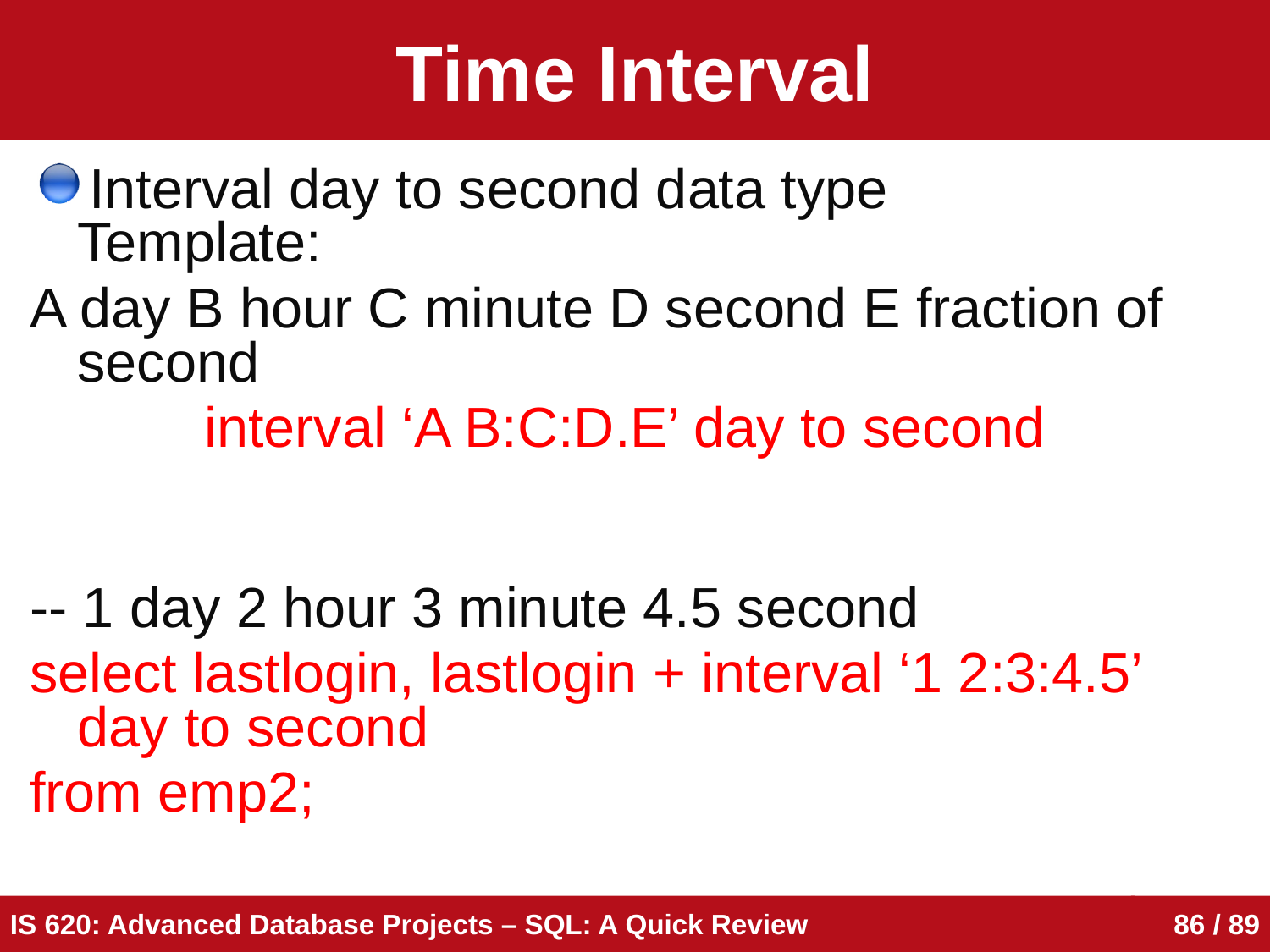

# Time Interval
Interval day to second data type
Template:
A day B hour C minute D second E fraction of second
		interval ‘A B:C:D.E’ day to second

-- 1 day 2 hour 3 minute 4.5 second
select lastlogin, lastlogin + interval ‘1 2:3:4.5’ day to second
from emp2;